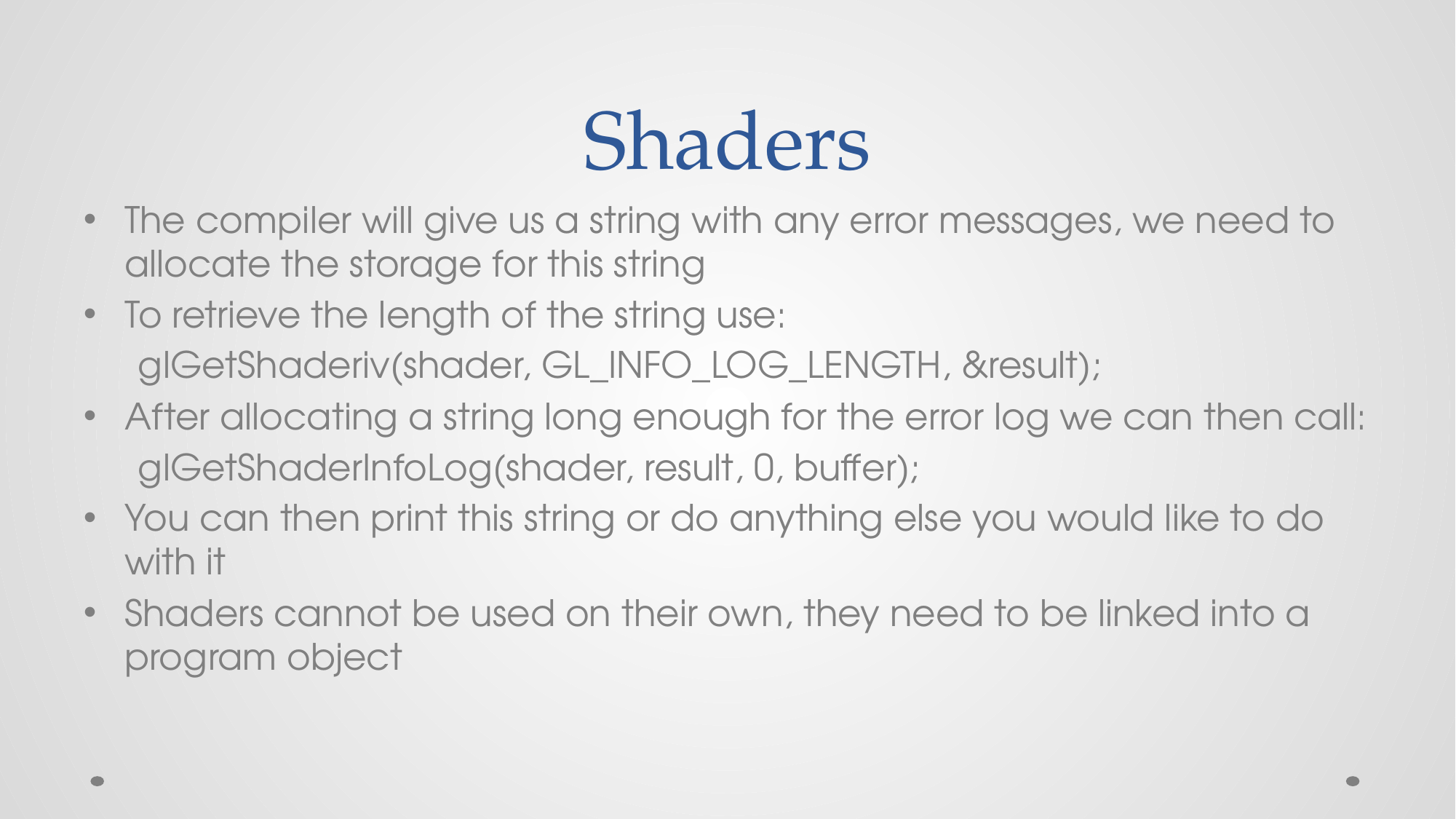

# Shaders
The compiler will give us a string with any error messages, we need to allocate the storage for this string
To retrieve the length of the string use:
glGetShaderiv(shader, GL_INFO_LOG_LENGTH, &result);
After allocating a string long enough for the error log we can then call:
glGetShaderInfoLog(shader, result, 0, buffer);
You can then print this string or do anything else you would like to do with it
Shaders cannot be used on their own, they need to be linked into a program object